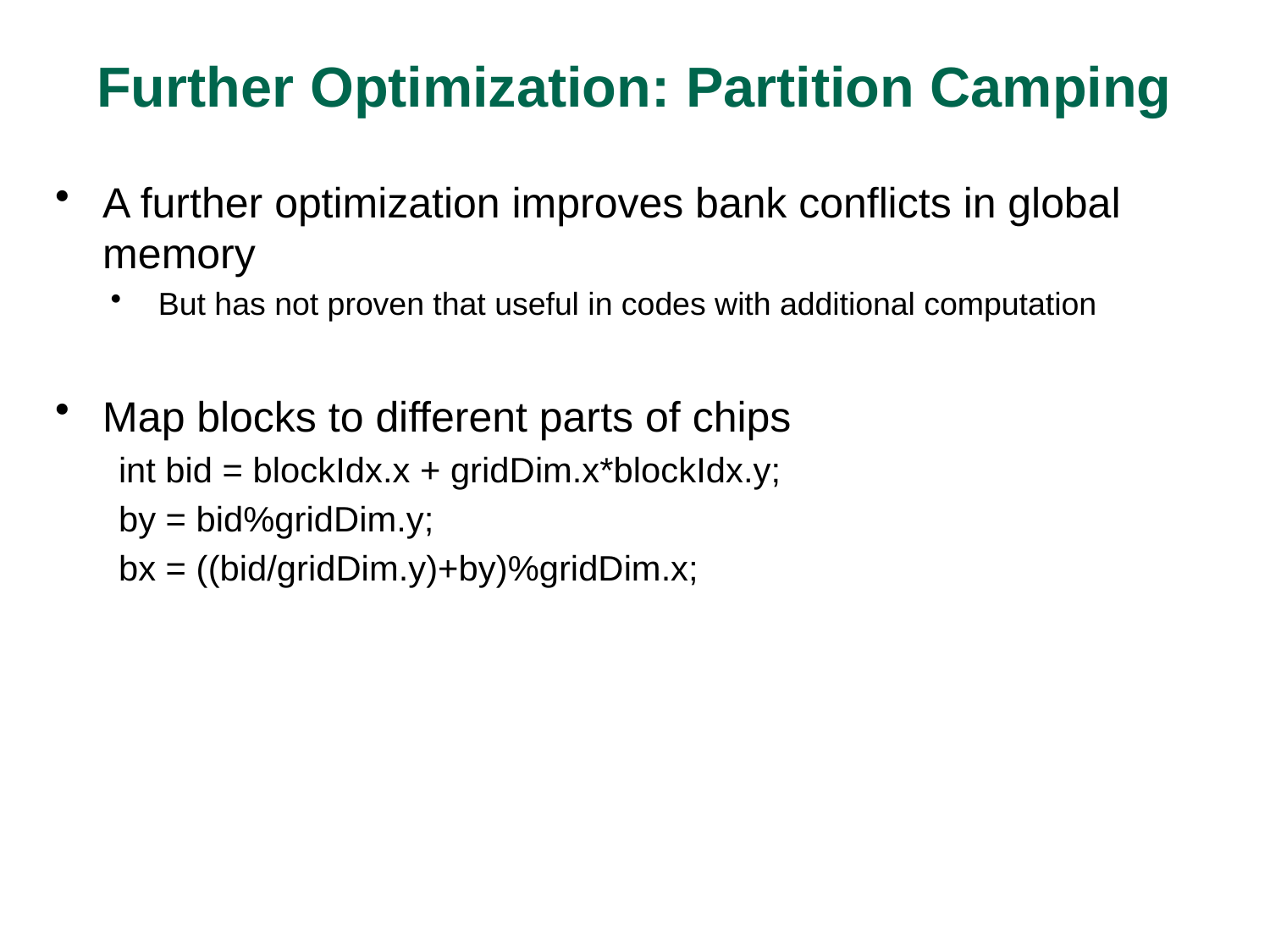

# Further Optimization: Partition Camping
A further optimization improves bank conflicts in global memory
But has not proven that useful in codes with additional computation

Map blocks to different parts of chips
int bid = blockIdx.x + gridDim.x*blockIdx.y;
by = bid%gridDim.y;
bx = ((bid/gridDim.y)+by)%gridDim.x;